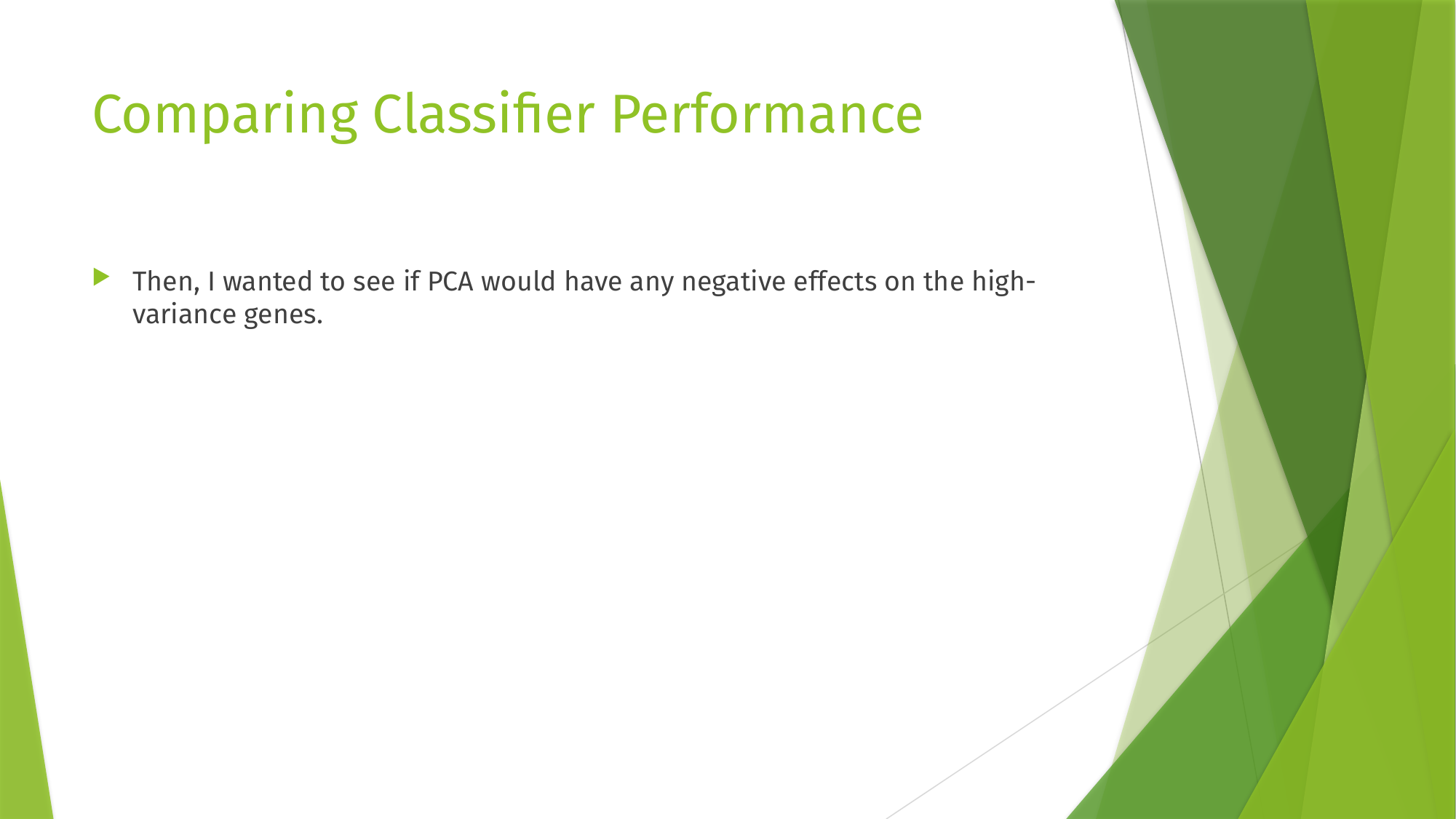

# Comparing Classifier Performance
Then, I wanted to see if PCA would have any negative effects on the high-variance genes.